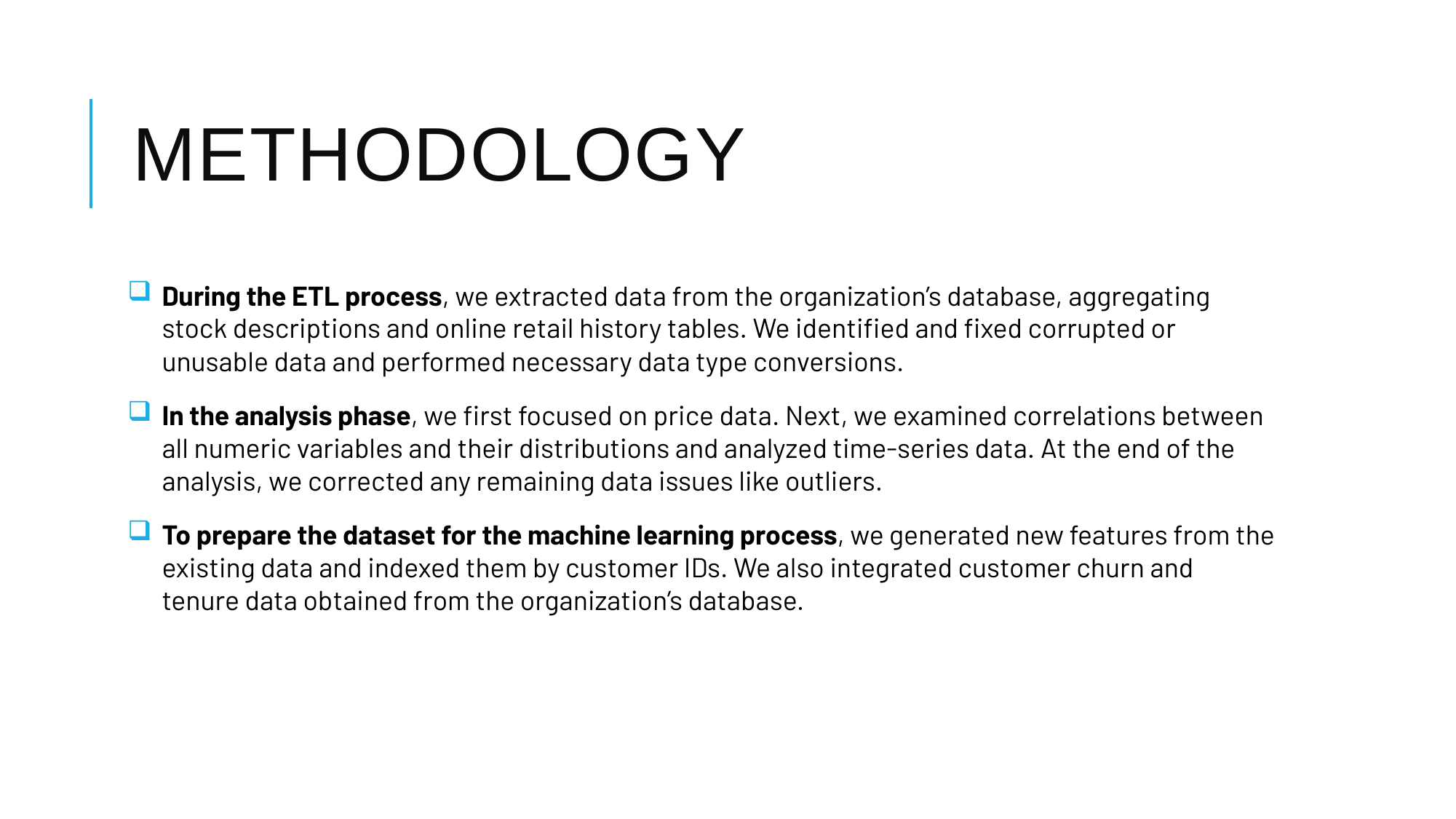

# methodology
During the ETL process, we extracted data from the organization’s database, aggregating stock descriptions and online retail history tables. We identified and fixed corrupted or unusable data and performed necessary data type conversions.
In the analysis phase, we first focused on price data. Next, we examined correlations between all numeric variables and their distributions and analyzed time-series data. At the end of the analysis, we corrected any remaining data issues like outliers.
To prepare the dataset for the machine learning process, we generated new features from the existing data and indexed them by customer IDs. We also integrated customer churn and tenure data obtained from the organization’s database.